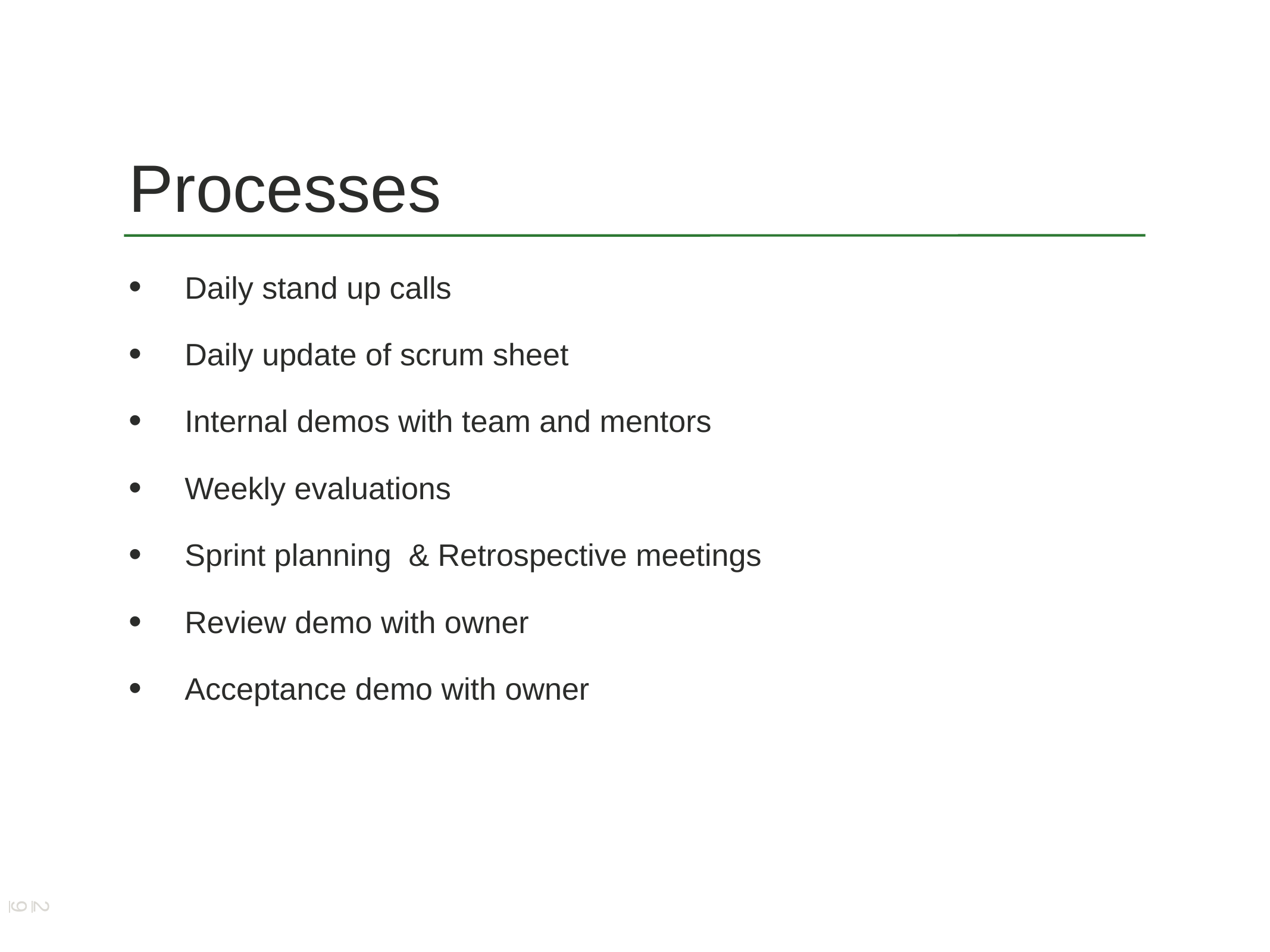

# Processes
Daily stand up calls
Daily update of scrum sheet
Internal demos with team and mentors
Weekly evaluations
Sprint planning  & Retrospective meetings
Review demo with owner
Acceptance demo with owner

29